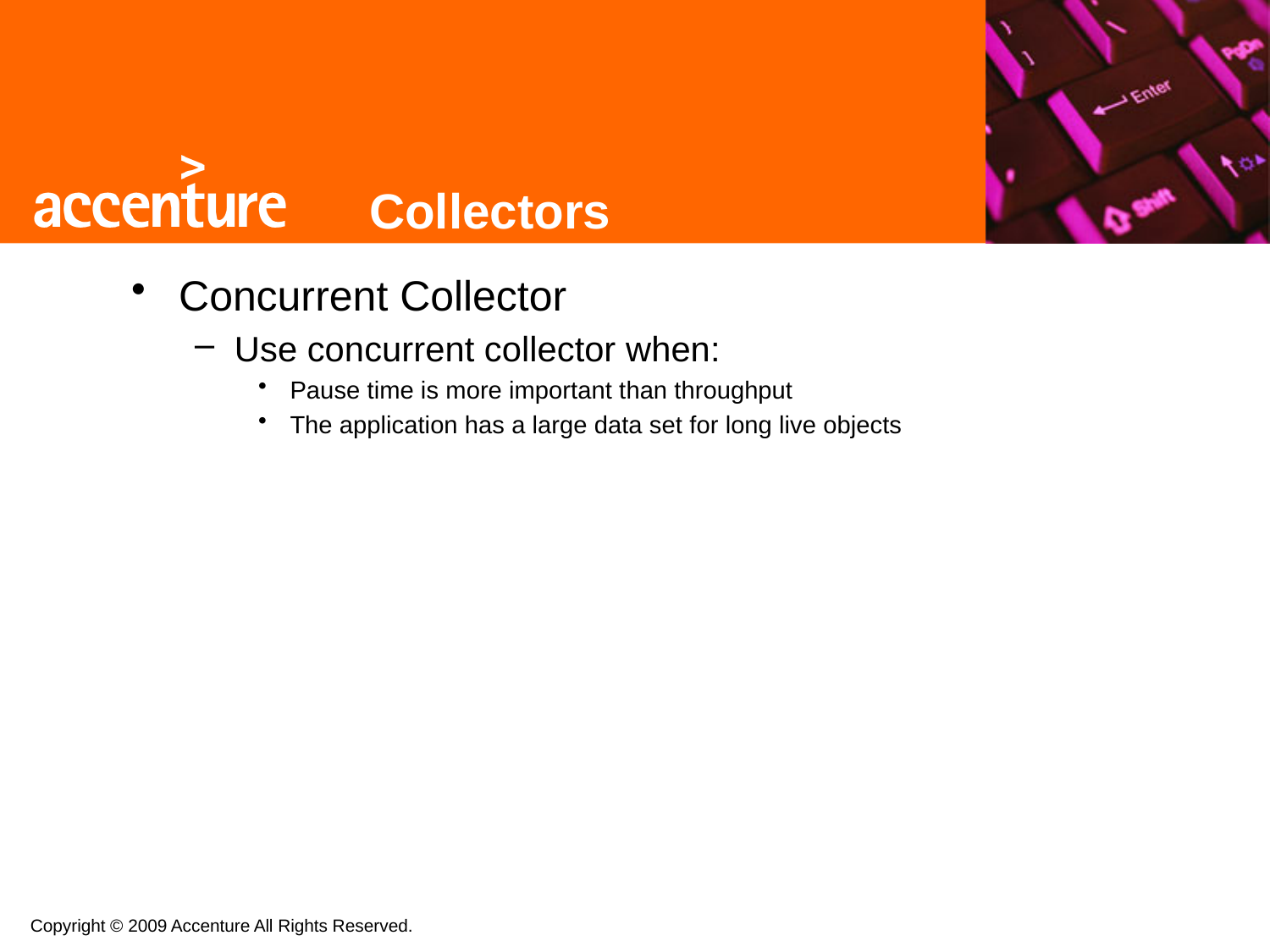

# Collectors
Concurrent Collector
Use concurrent collector when:
Pause time is more important than throughput
The application has a large data set for long live objects

Copyright © 2009 Accenture All Rights Reserved.